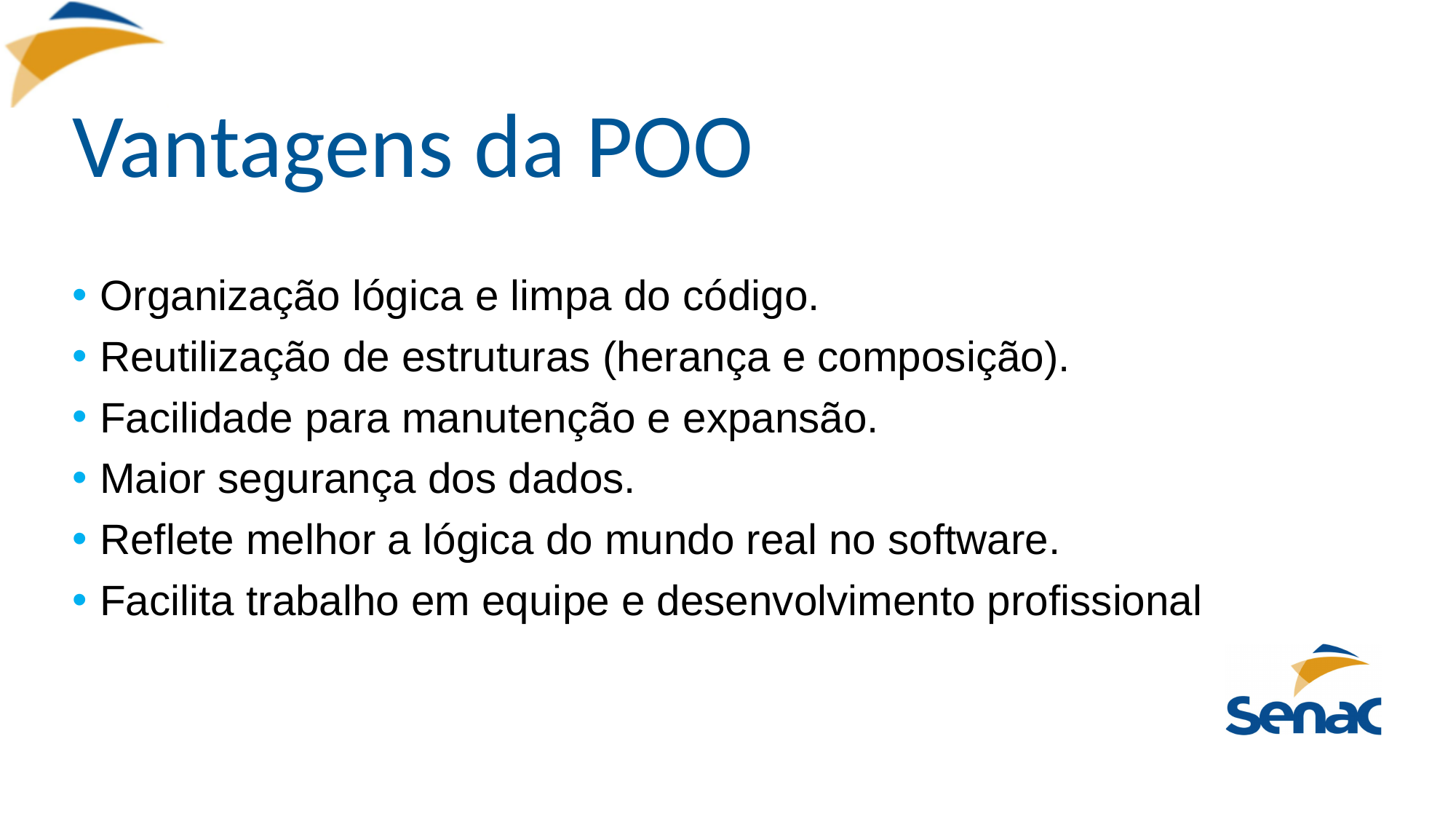

# Vantagens da POO
Organização lógica e limpa do código.
Reutilização de estruturas (herança e composição).
Facilidade para manutenção e expansão.
Maior segurança dos dados.
Reflete melhor a lógica do mundo real no software.
Facilita trabalho em equipe e desenvolvimento profissional